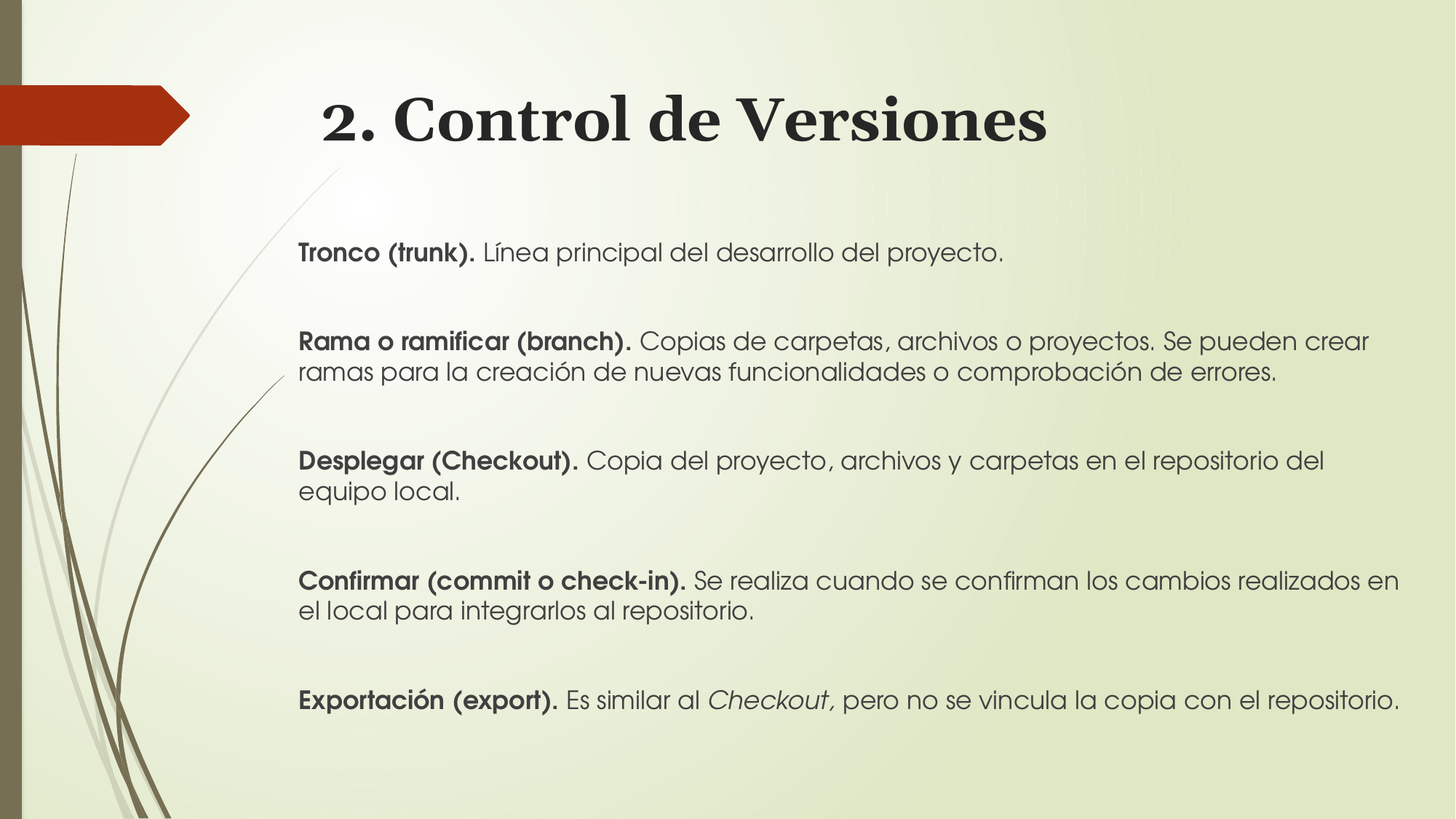

# 2. Control de Versiones

Tronco (trunk). Línea principal del desarrollo del proyecto.

Rama o ramificar (branch). Copias de carpetas, archivos o proyectos. Se pueden crear ramas para la creación de nuevas funcionalidades o comprobación de errores.

Desplegar (Checkout). Copia del proyecto, archivos y carpetas en el repositorio del equipo local.

Confirmar (commit o check-in). Se realiza cuando se confirman los cambios realizados en el local para integrarlos al repositorio.

Exportación (export). Es similar al Checkout, pero no se vincula la copia con el repositorio.